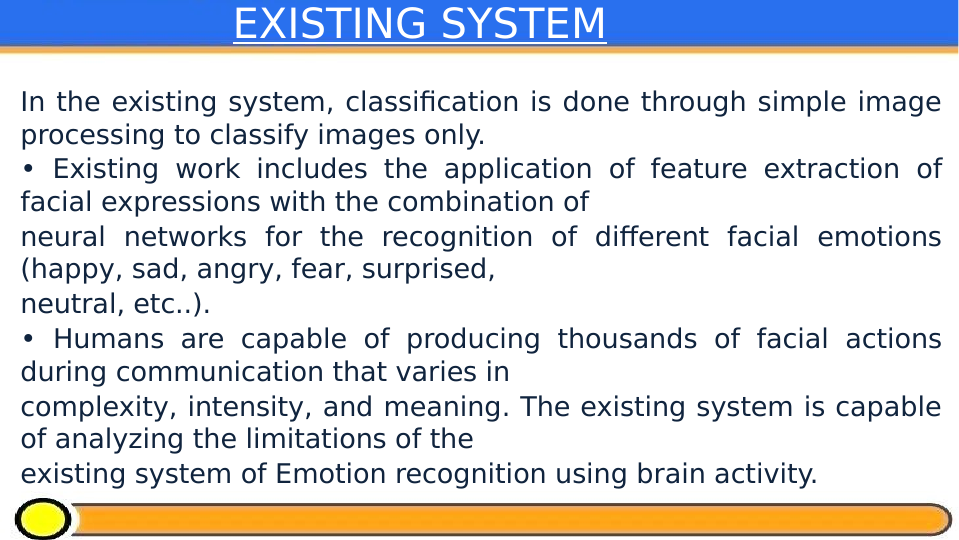

EXISTING SYSTEM

In the existing system, classification is done through simple image processing to classify images only.
• Existing work includes the application of feature extraction of facial expressions with the combination of
neural networks for the recognition of different facial emotions (happy, sad, angry, fear, surprised,
neutral, etc..).
• Humans are capable of producing thousands of facial actions during communication that varies in
complexity, intensity, and meaning. The existing system is capable of analyzing the limitations of the
existing system of Emotion recognition using brain activity.